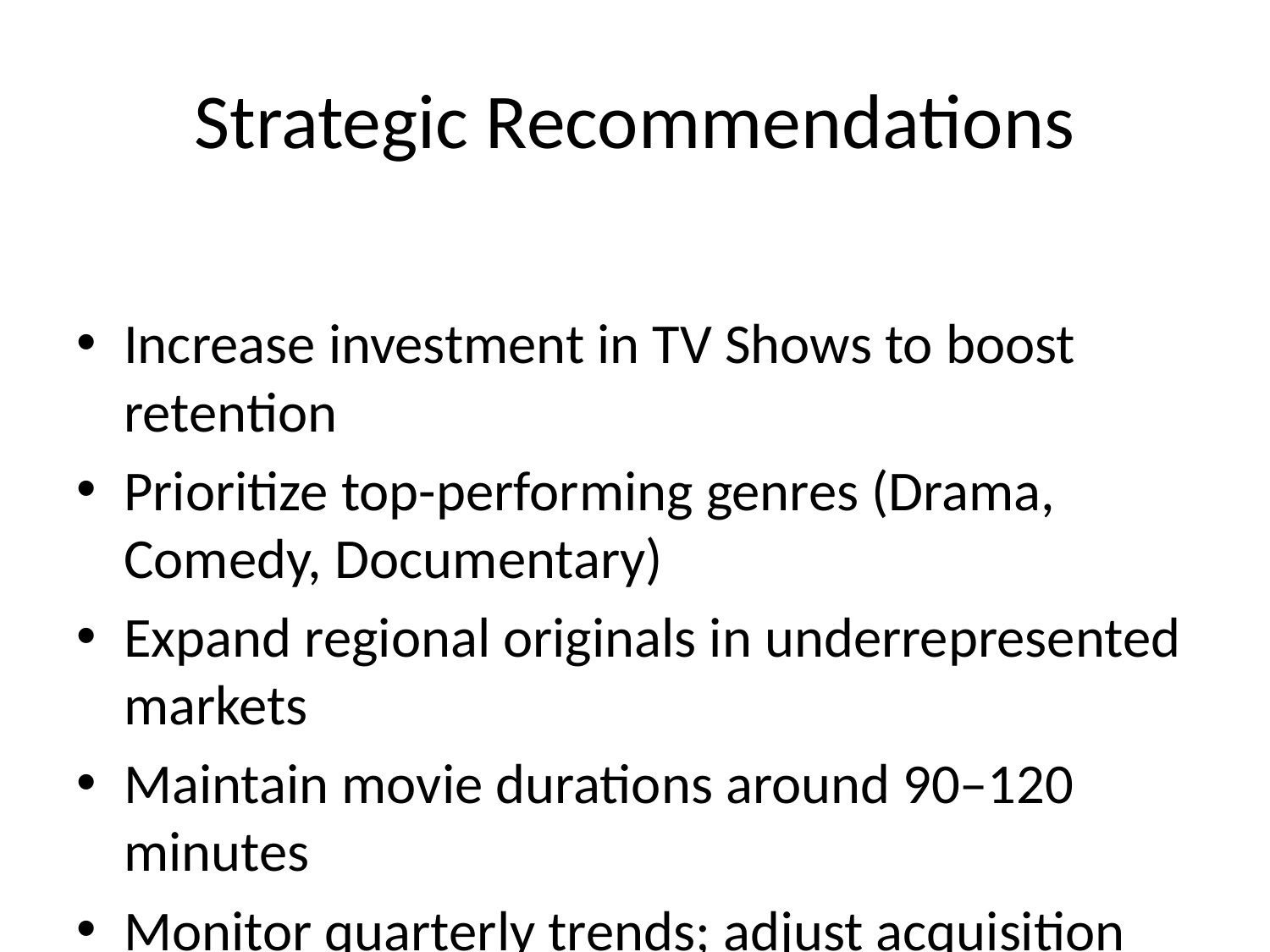

# Strategic Recommendations

Increase investment in TV Shows to boost retention
Prioritize top-performing genres (Drama, Comedy, Documentary)
Expand regional originals in underrepresented markets
Maintain movie durations around 90–120 minutes
Monitor quarterly trends; adjust acquisition strategy accordingly